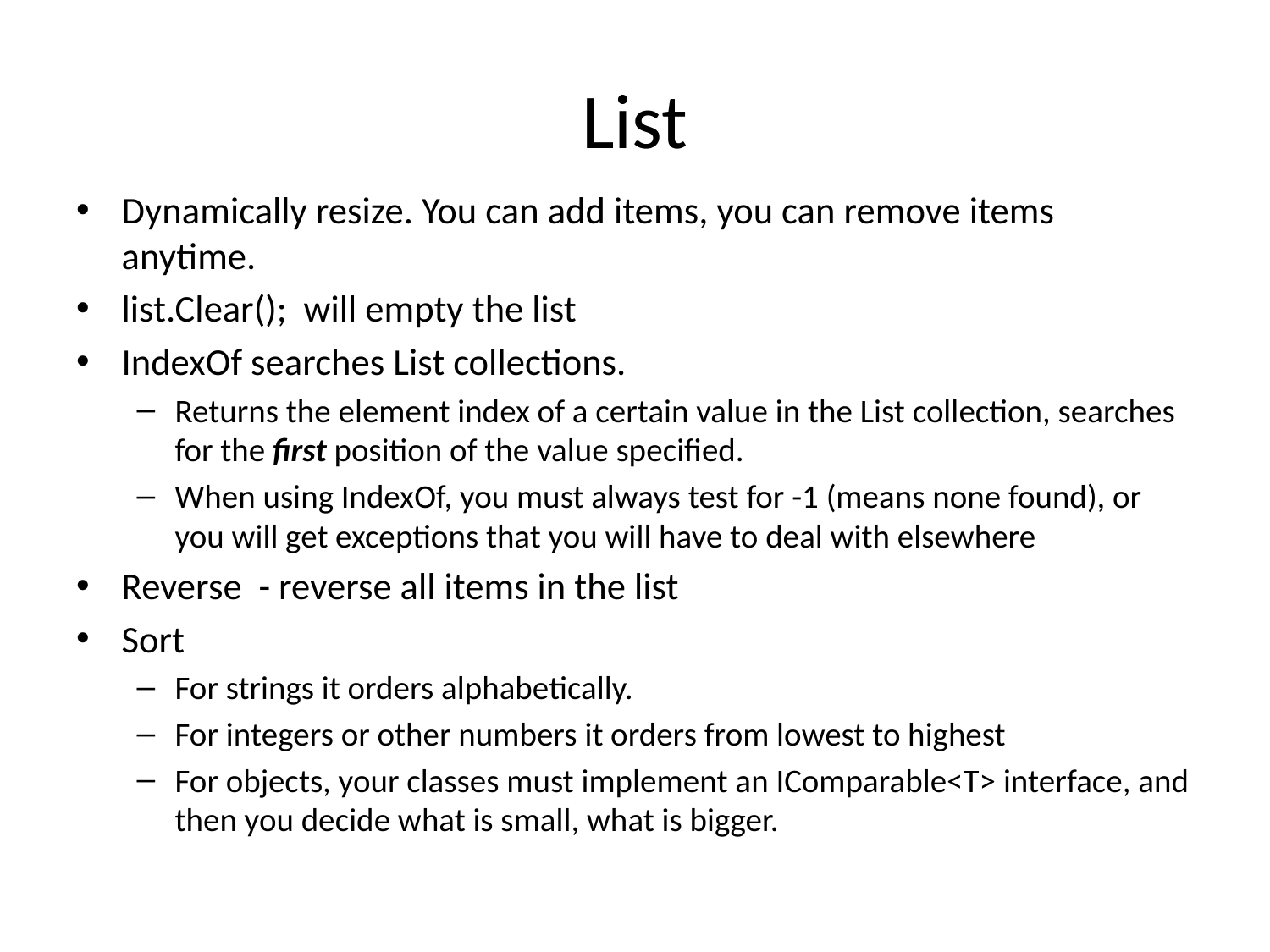

# List
Dynamically resize. You can add items, you can remove items anytime.
list.Clear();  will empty the list
IndexOf searches List collections.
Returns the element index of a certain value in the List collection, searches for the first position of the value specified.
When using IndexOf, you must always test for -1 (means none found), or you will get exceptions that you will have to deal with elsewhere
Reverse  - reverse all items in the list
Sort
For strings it orders alphabetically.
For integers or other numbers it orders from lowest to highest
For objects, your classes must implement an IComparable<T> interface, and then you decide what is small, what is bigger.